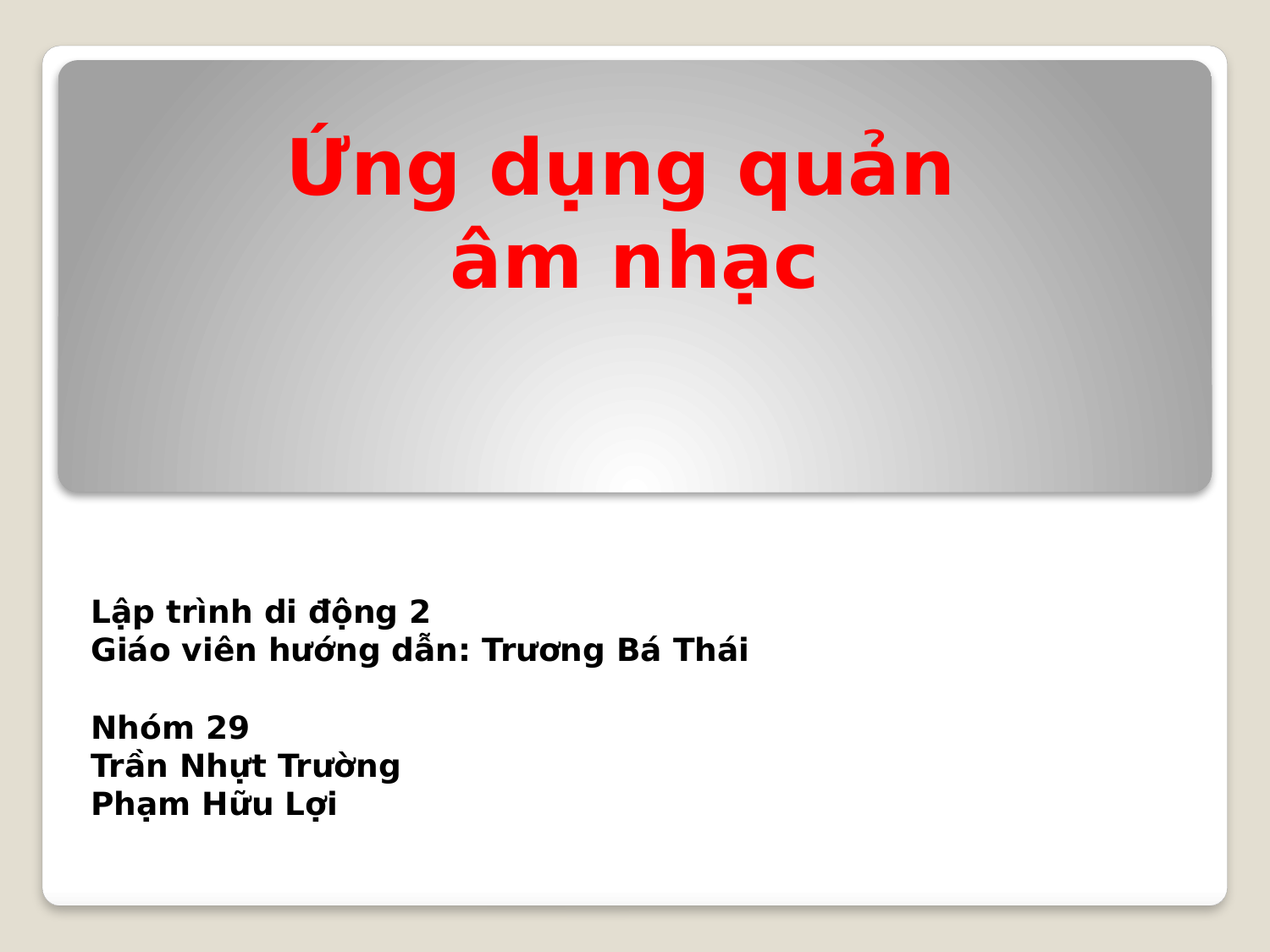

# Ứng dụng quản âm nhạc

Lập trình di động 2
Giáo viên hướng dẫn: Trương Bá Thái

Nhóm 29
Trần Nhựt Trường
Phạm Hữu Lợi